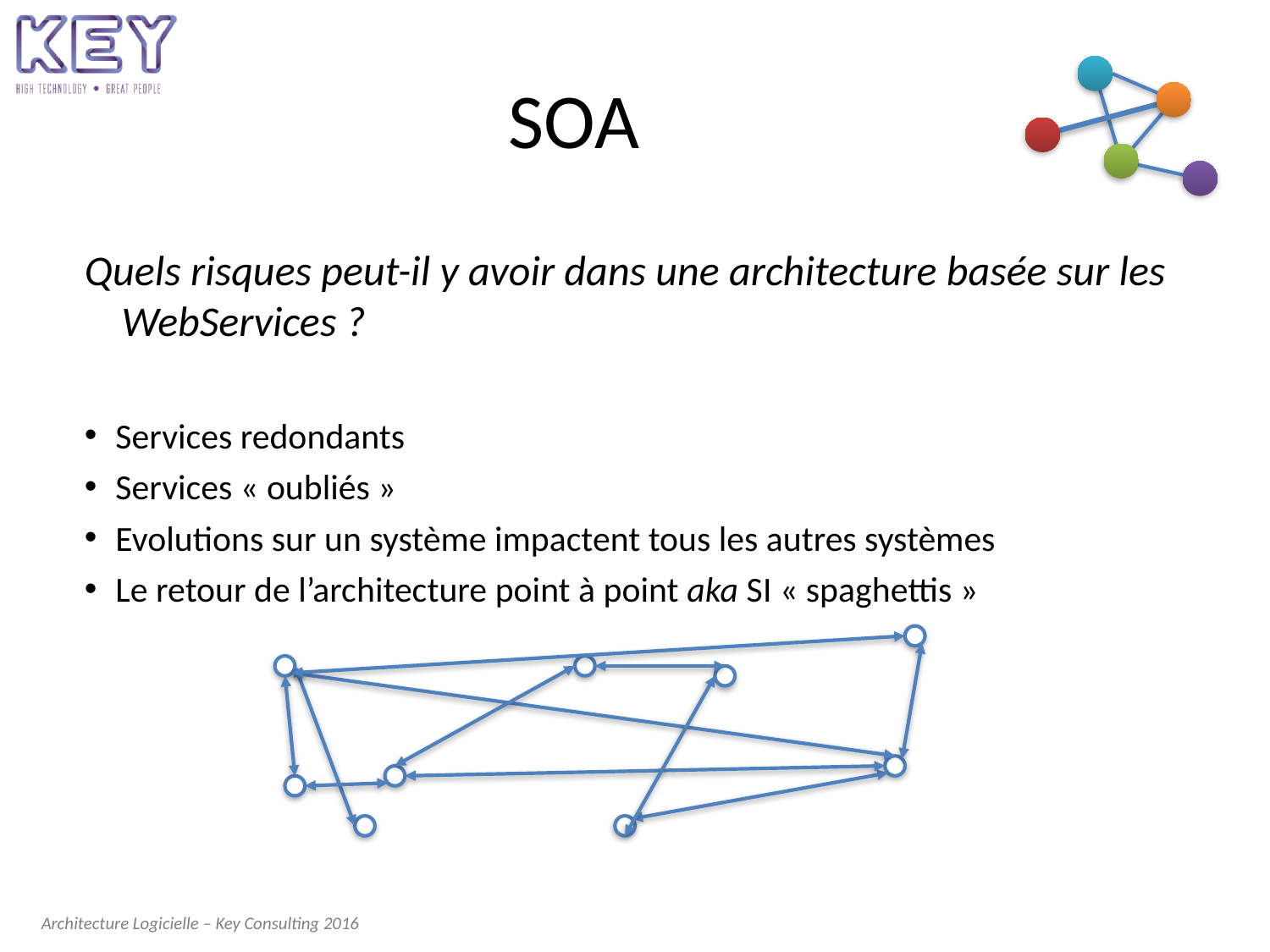

# SOA

Quels risques peut-il y avoir dans une architecture basée sur les WebServices ?

Services redondants
Services « oubliés »
Evolutions sur un système impactent tous les autres systèmes
Le retour de l’architecture point à point aka SI « spaghettis »

159